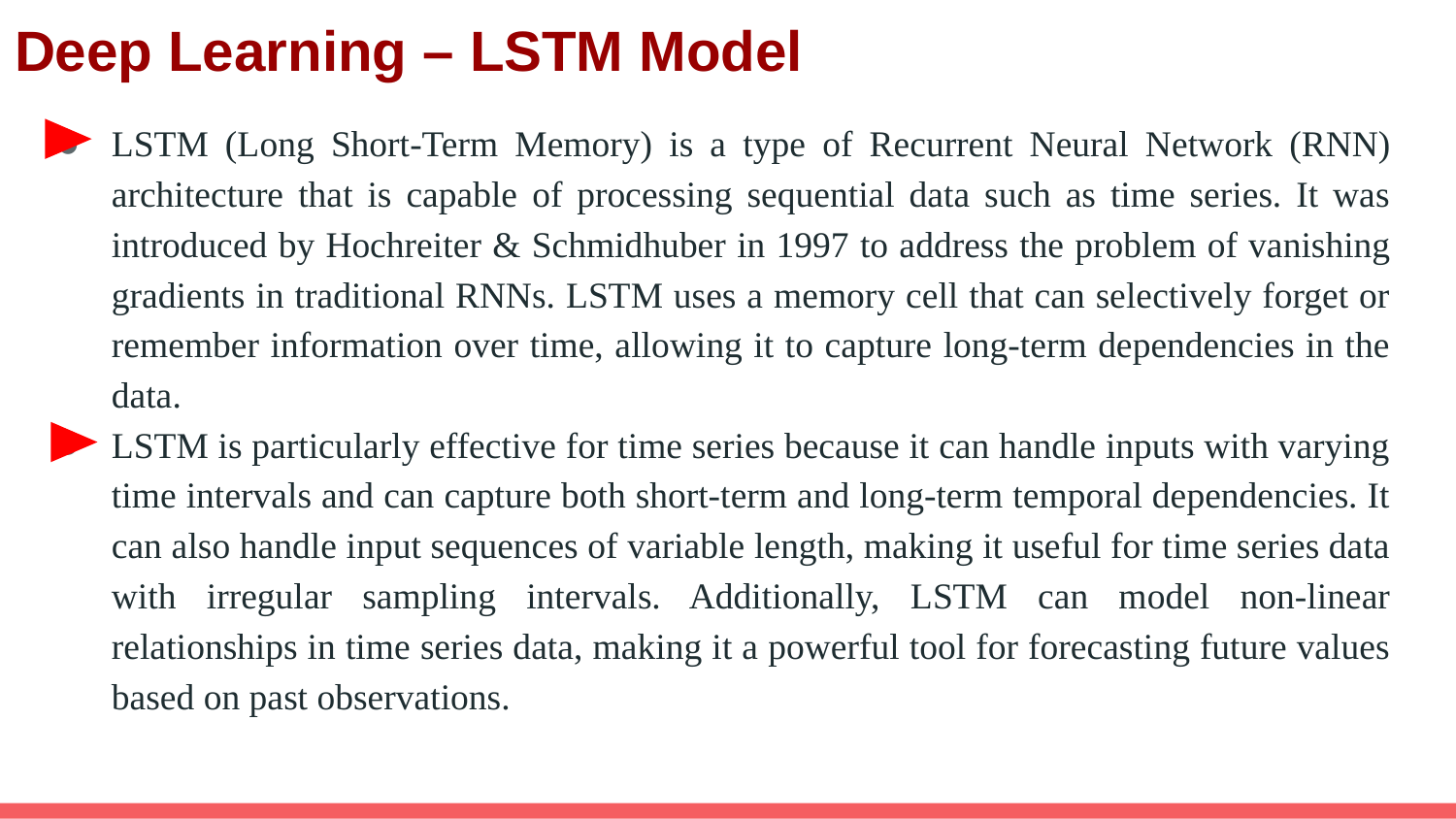

# Deep Learning – LSTM Model
LSTM (Long Short-Term Memory) is a type of Recurrent Neural Network (RNN) architecture that is capable of processing sequential data such as time series. It was introduced by Hochreiter & Schmidhuber in 1997 to address the problem of vanishing gradients in traditional RNNs. LSTM uses a memory cell that can selectively forget or remember information over time, allowing it to capture long-term dependencies in the data.
LSTM is particularly effective for time series because it can handle inputs with varying time intervals and can capture both short-term and long-term temporal dependencies. It can also handle input sequences of variable length, making it useful for time series data with irregular sampling intervals. Additionally, LSTM can model non-linear relationships in time series data, making it a powerful tool for forecasting future values based on past observations.